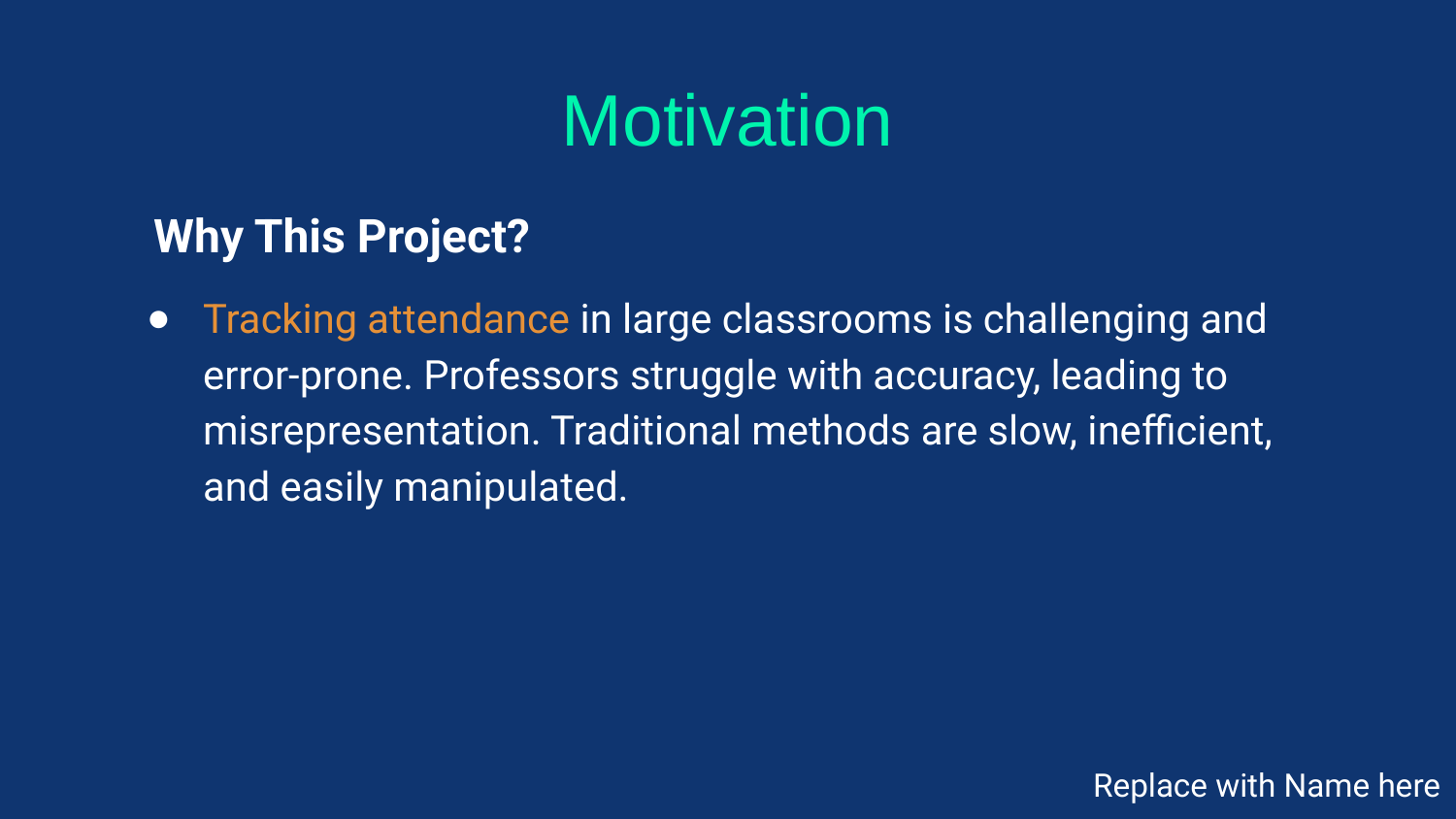

# Motivation
  Why This Project?
Tracking attendance in large classrooms is challenging and error-prone. Professors struggle with accuracy, leading to misrepresentation. Traditional methods are slow, inefficient, and easily manipulated.
Replace with Name here